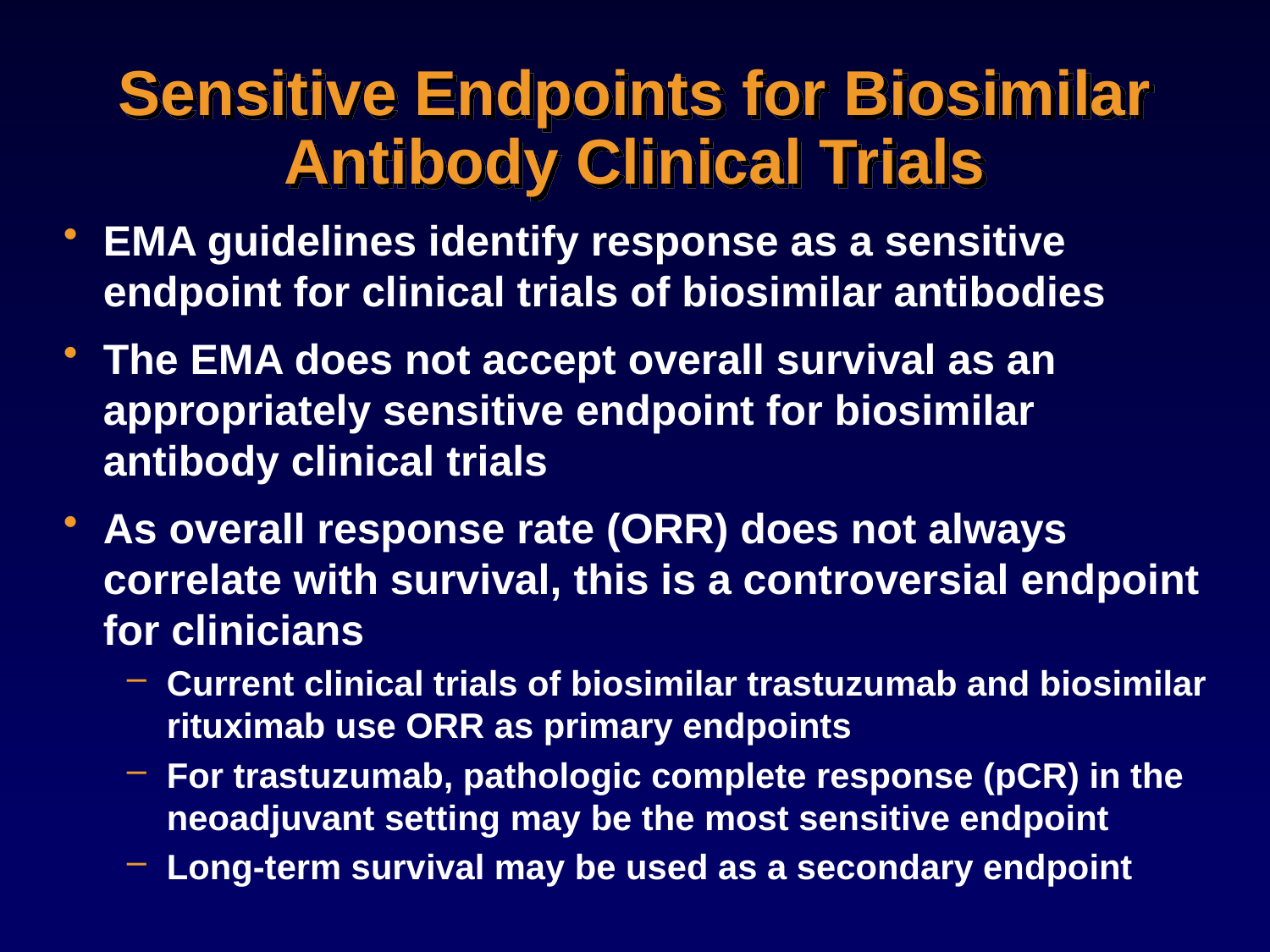

# Sensitive Endpoints for Biosimilar Antibody Clinical Trials
EMA guidelines identify response as a sensitive endpoint for clinical trials of biosimilar antibodies
The EMA does not accept overall survival as an appropriately sensitive endpoint for biosimilar antibody clinical trials
As overall response rate (ORR) does not always correlate with survival, this is a controversial endpoint for clinicians
Current clinical trials of biosimilar trastuzumab and biosimilar rituximab use ORR as primary endpoints
For trastuzumab, pathologic complete response (pCR) in the neoadjuvant setting may be the most sensitive endpoint
Long-term survival may be used as a secondary endpoint